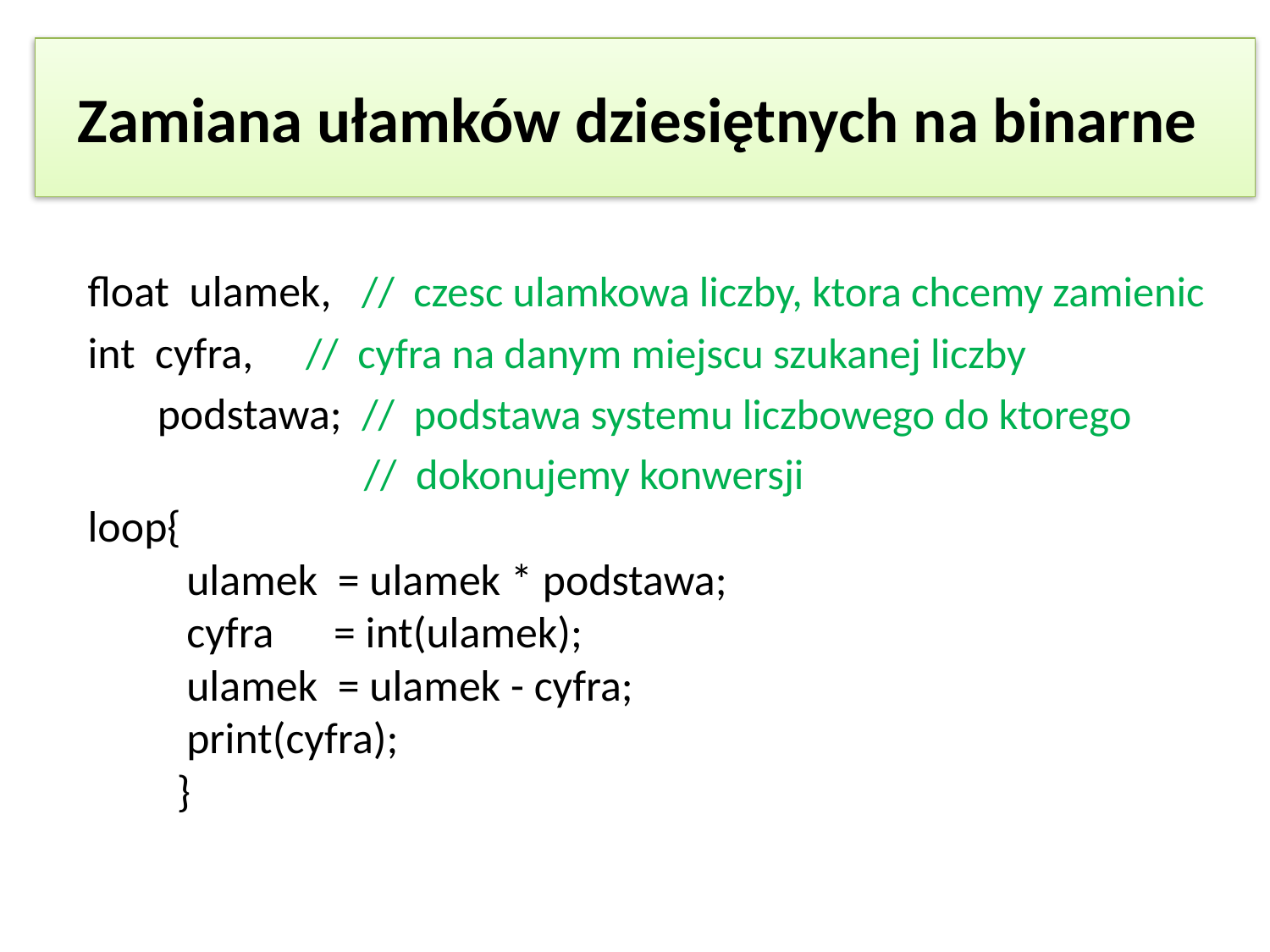

# Zamiana ułamków dziesiętnych na binarne
float  ulamek,   //  czesc ulamkowa liczby, ktora chcemy zamienic
int  cyfra, 	  //  cyfra na danym miejscu szukanej liczby
       podstawa;  //  podstawa systemu liczbowego do ktorego
                             //  dokonujemy konwersji
loop{
	ulamek  = ulamek * podstawa;
	cyfra      = int(ulamek);
	ulamek  = ulamek - cyfra;
	print(cyfra);
         }